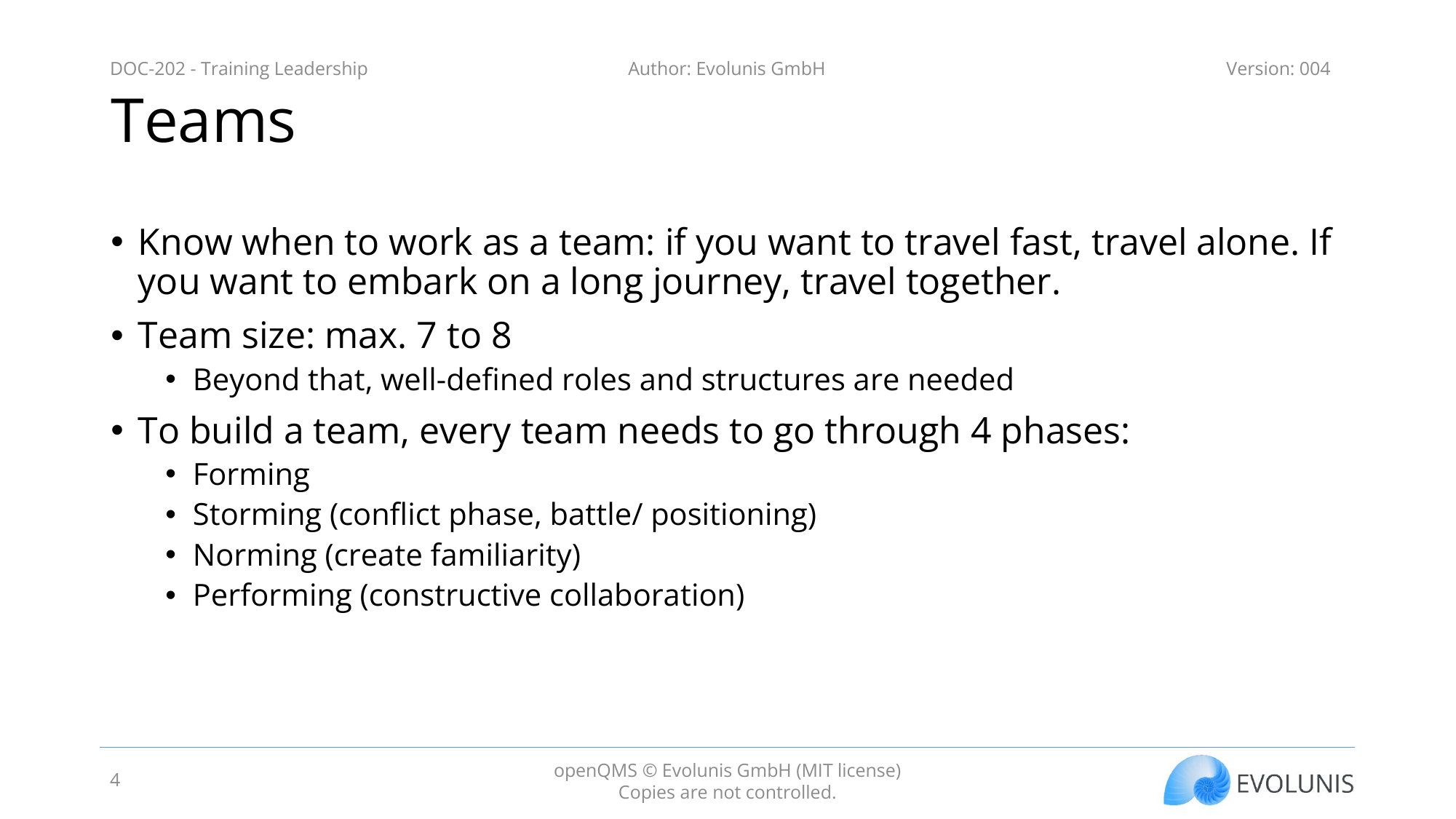

# Teams
Know when to work as a team: if you want to travel fast, travel alone. If you want to embark on a long journey, travel together.
Team size: max. 7 to 8
Beyond that, well-defined roles and structures are needed
To build a team, every team needs to go through 4 phases:
Forming
Storming (conflict phase, battle/ positioning)
Norming (create familiarity)
Performing (constructive collaboration)

4